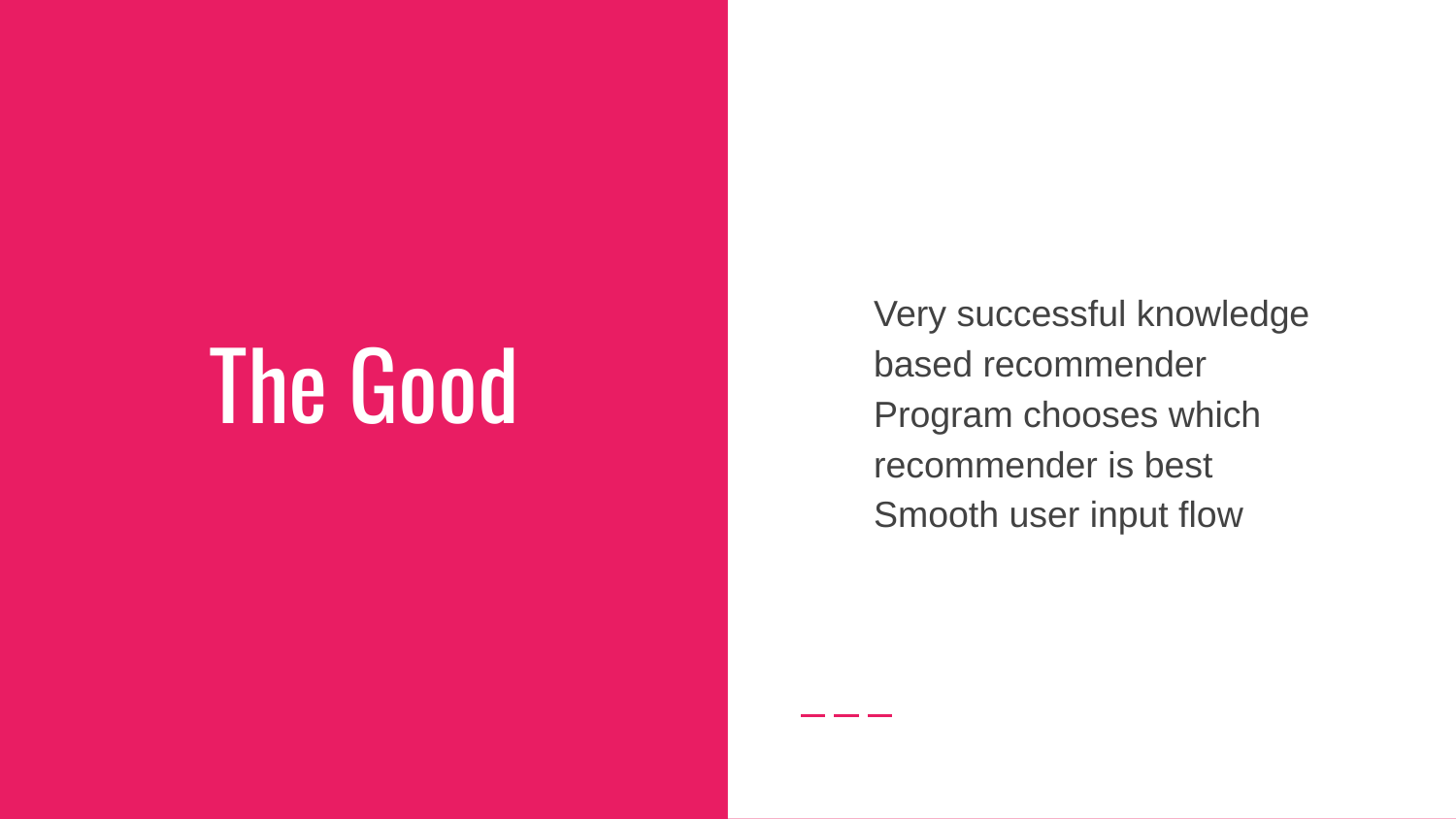

Very successful knowledge based recommender
Program chooses which recommender is best
Smooth user input flow
# The Good